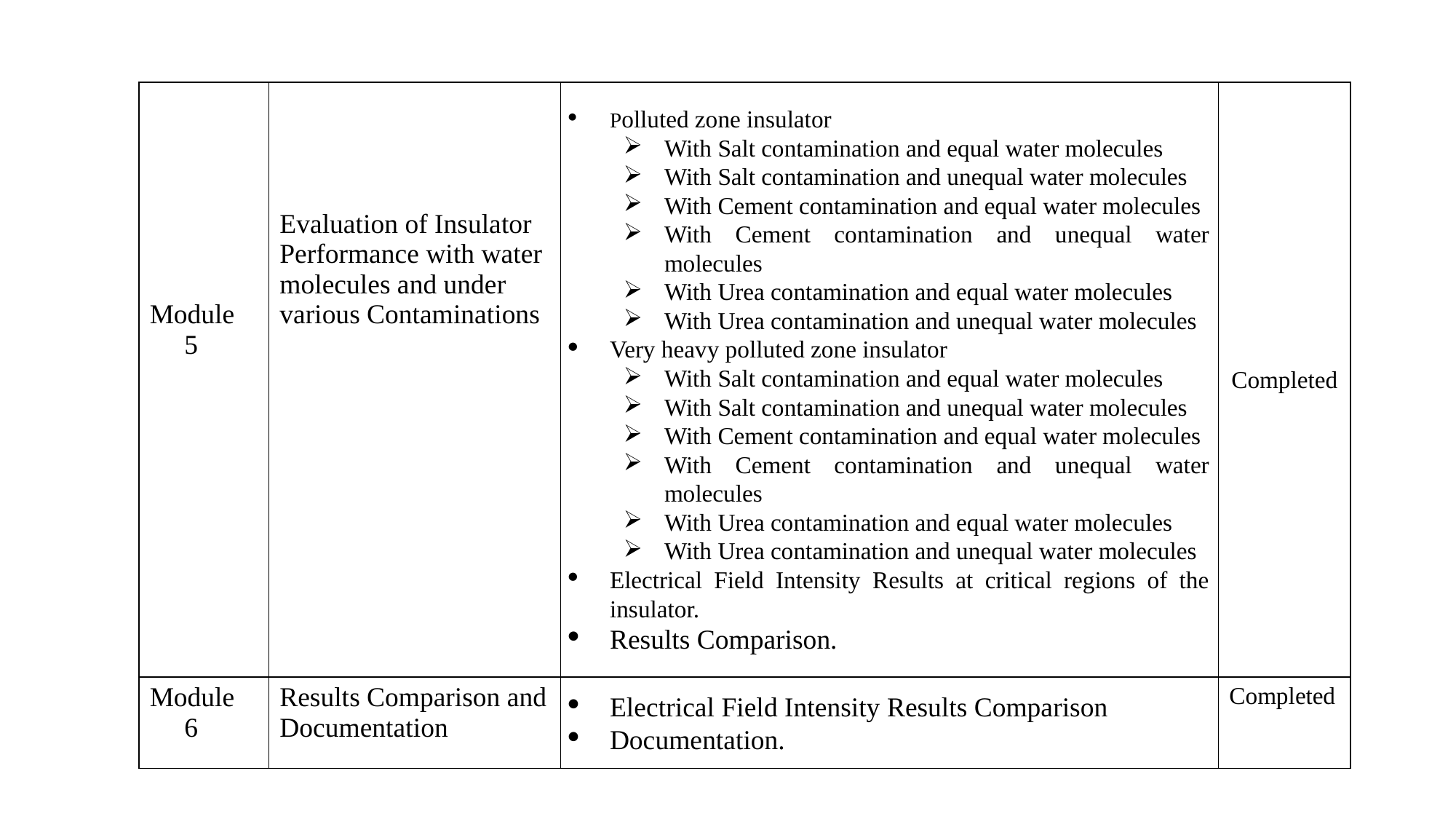

| Module 5 | Evaluation of Insulator Performance with water molecules and under various Contaminations | Polluted zone insulator With Salt contamination and equal water molecules With Salt contamination and unequal water molecules With Cement contamination and equal water molecules With Cement contamination and unequal water molecules With Urea contamination and equal water molecules With Urea contamination and unequal water molecules Very heavy polluted zone insulator With Salt contamination and equal water molecules With Salt contamination and unequal water molecules With Cement contamination and equal water molecules With Cement contamination and unequal water molecules With Urea contamination and equal water molecules With Urea contamination and unequal water molecules Electrical Field Intensity Results at critical regions of the insulator. Results Comparison. | Completed |
| --- | --- | --- | --- |
| Module 6 | Results Comparison and Documentation | Electrical Field Intensity Results Comparison Documentation. | Completed |